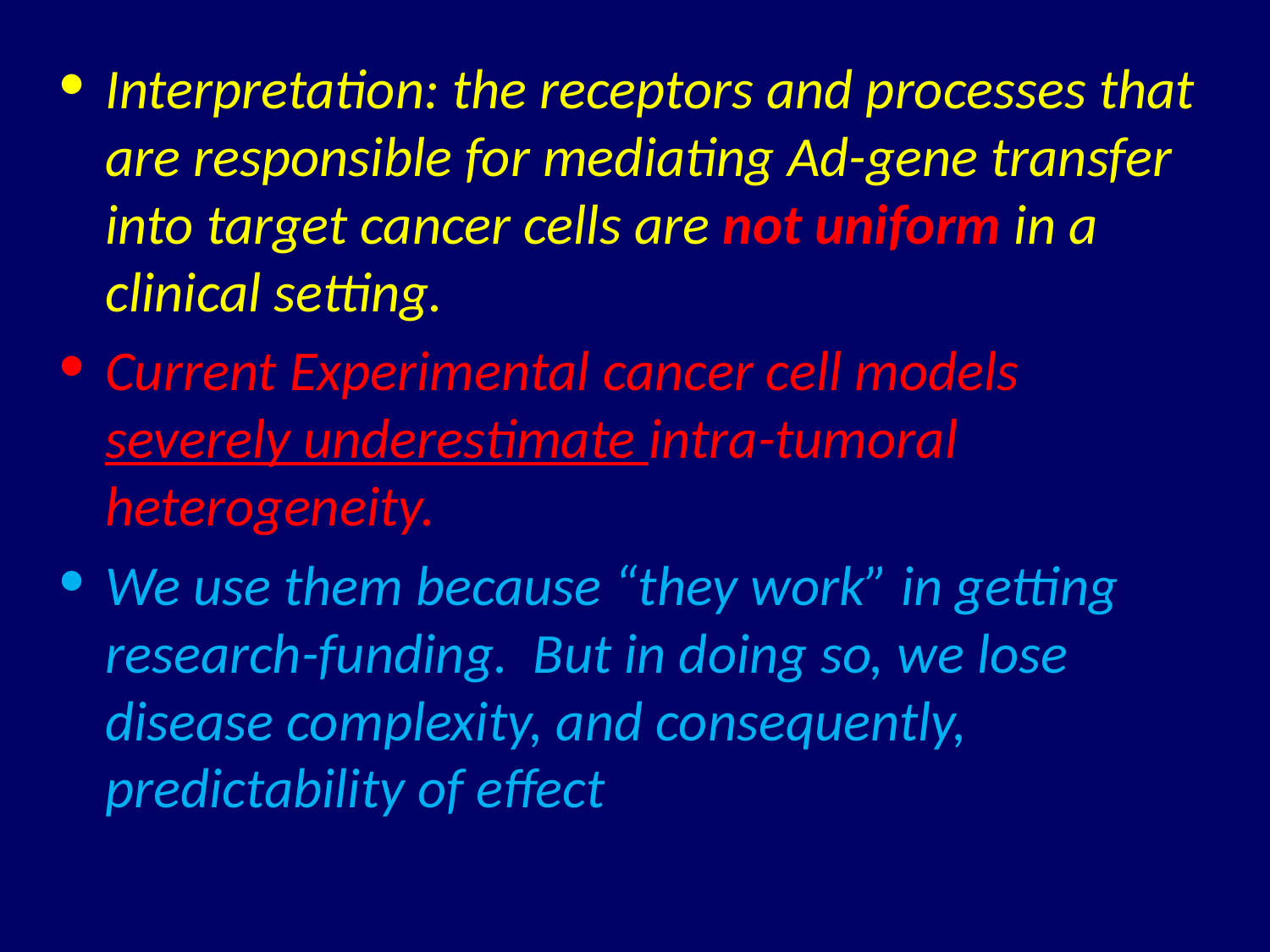

Interpretation: the receptors and processes that are responsible for mediating Ad-gene transfer into target cancer cells are not uniform in a clinical setting.
Current Experimental cancer cell models severely underestimate intra-tumoral heterogeneity.
We use them because “they work” in getting research-funding.  But in doing so, we lose disease complexity, and consequently, predictability of effect